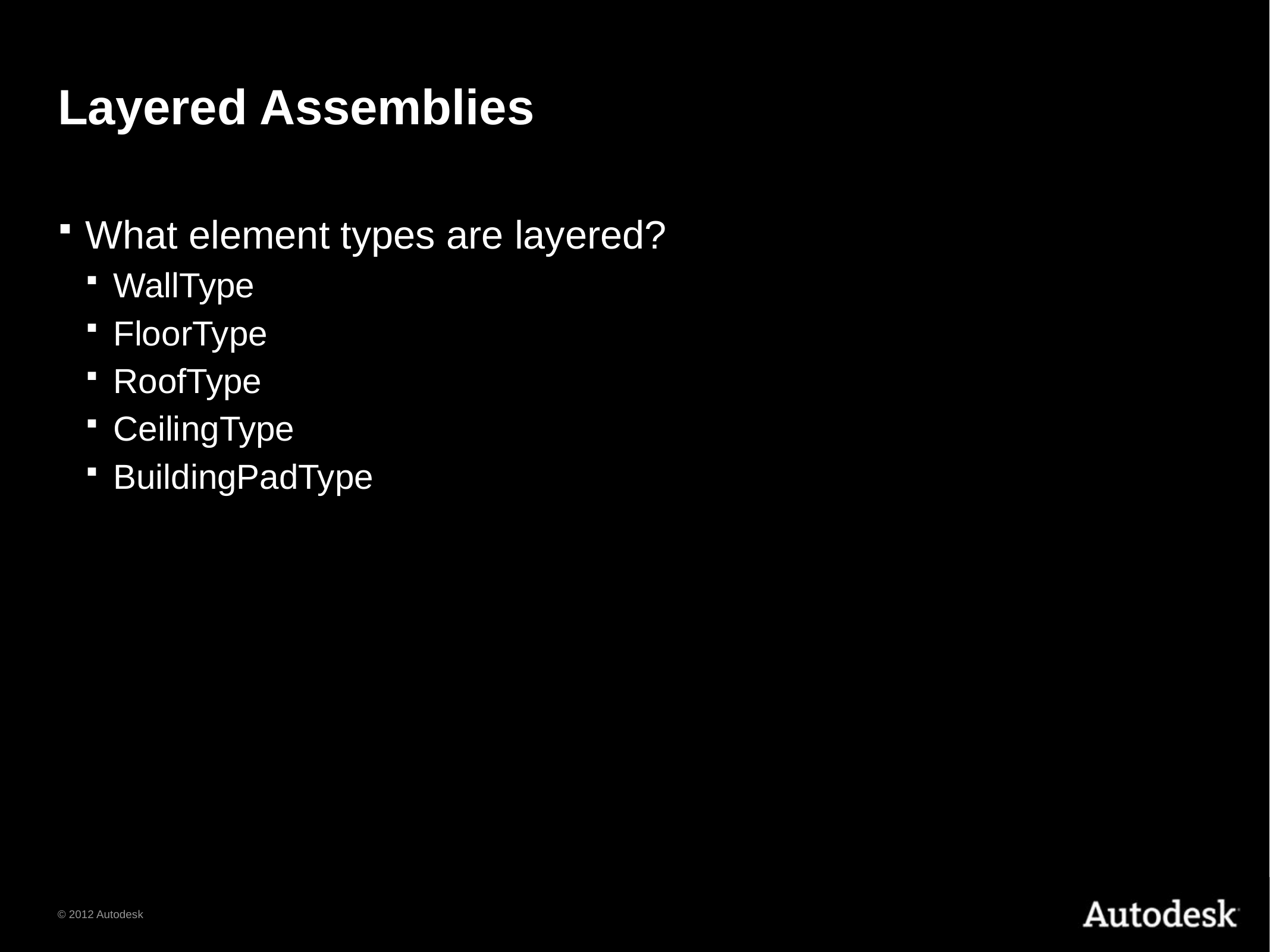

# Layered Assemblies
What element types are layered?
WallType
FloorType
RoofType
CeilingType
BuildingPadType